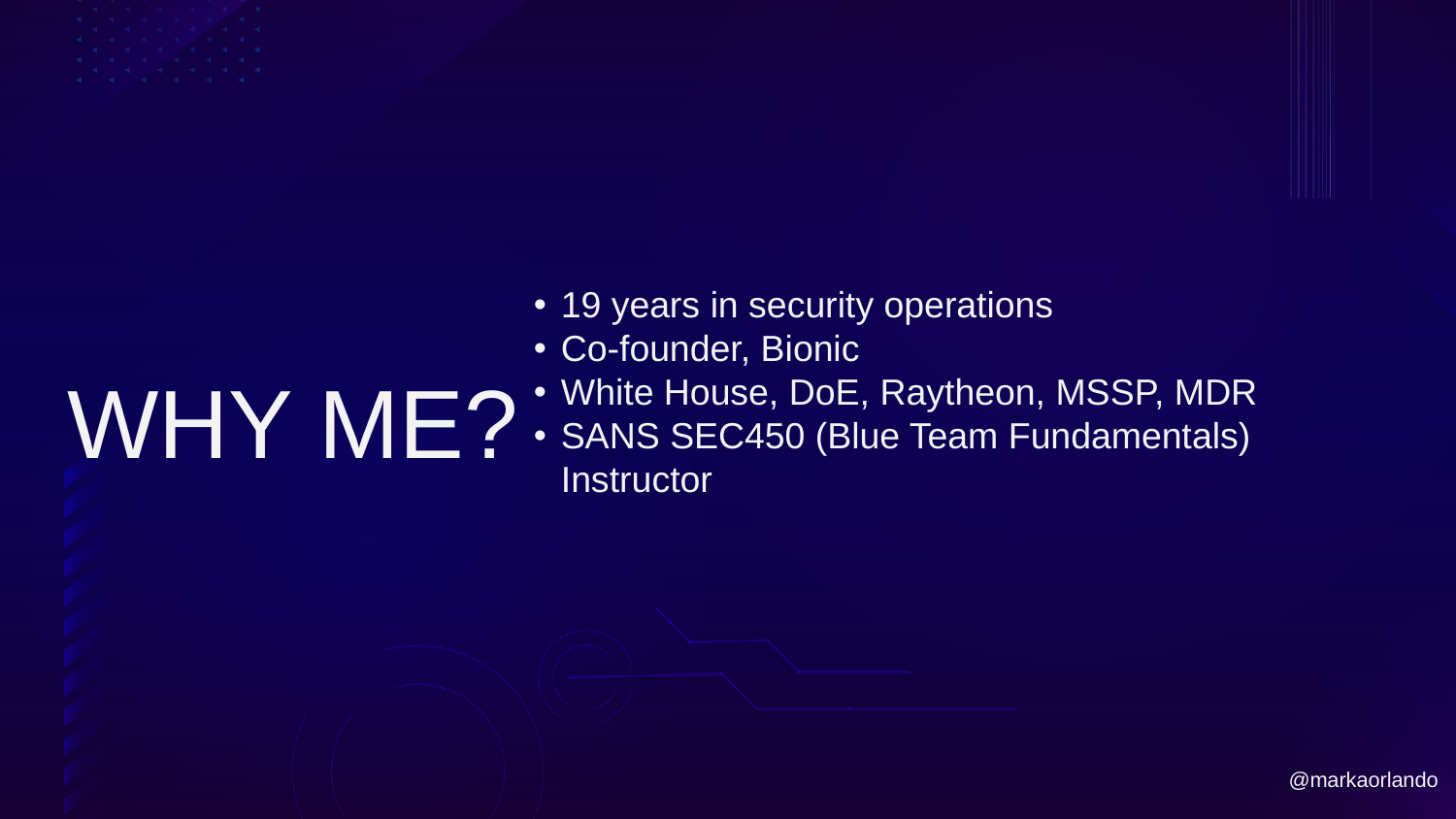

19 years in security operations
Co-founder, Bionic
White House, DoE, Raytheon, MSSP, MDR
SANS SEC450 (Blue Team Fundamentals) Instructor
# WHY ME?
@markaorlando